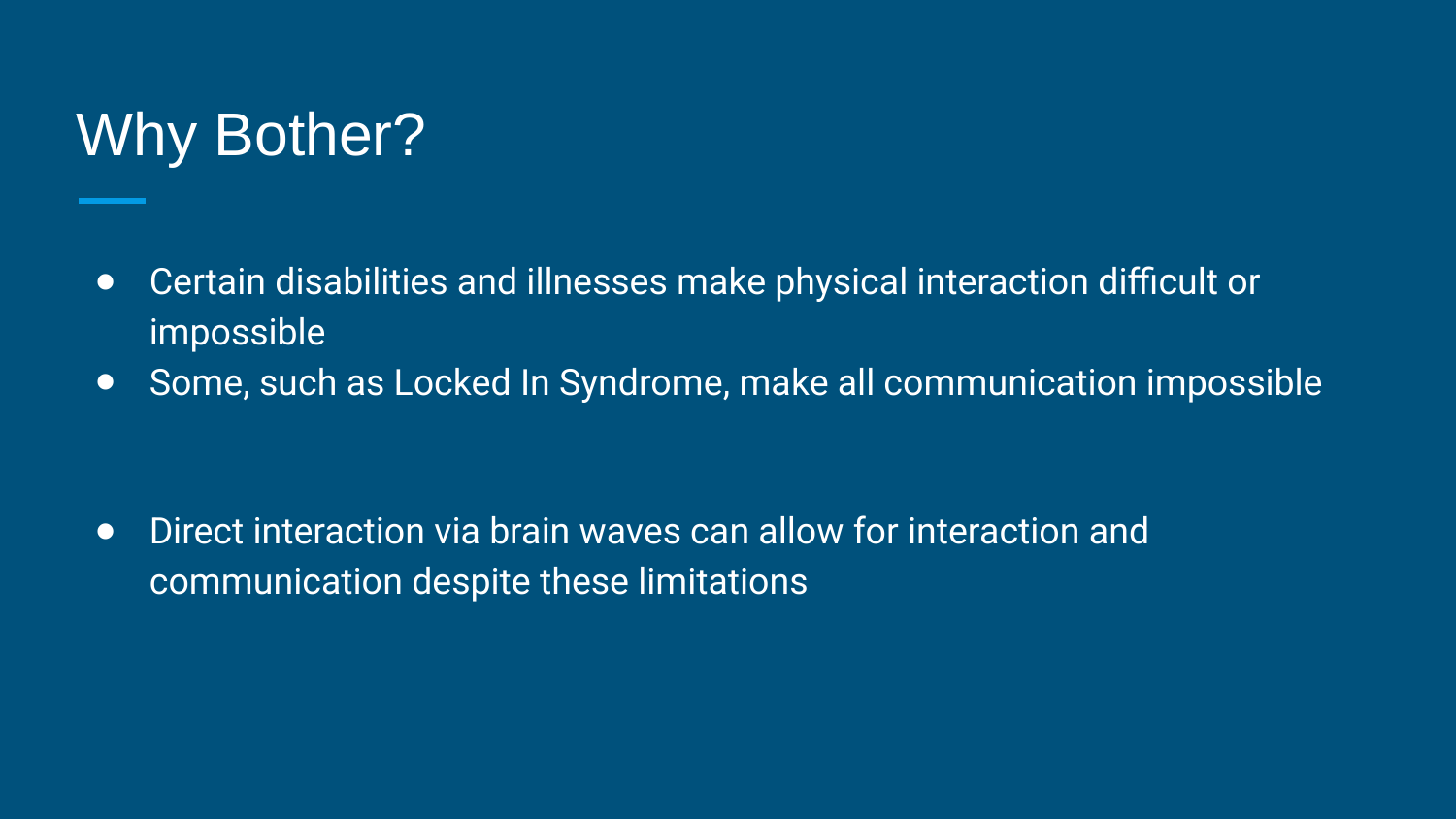

# Why Bother?
Certain disabilities and illnesses make physical interaction difficult or impossible
Some, such as Locked In Syndrome, make all communication impossible

Direct interaction via brain waves can allow for interaction and communication despite these limitations